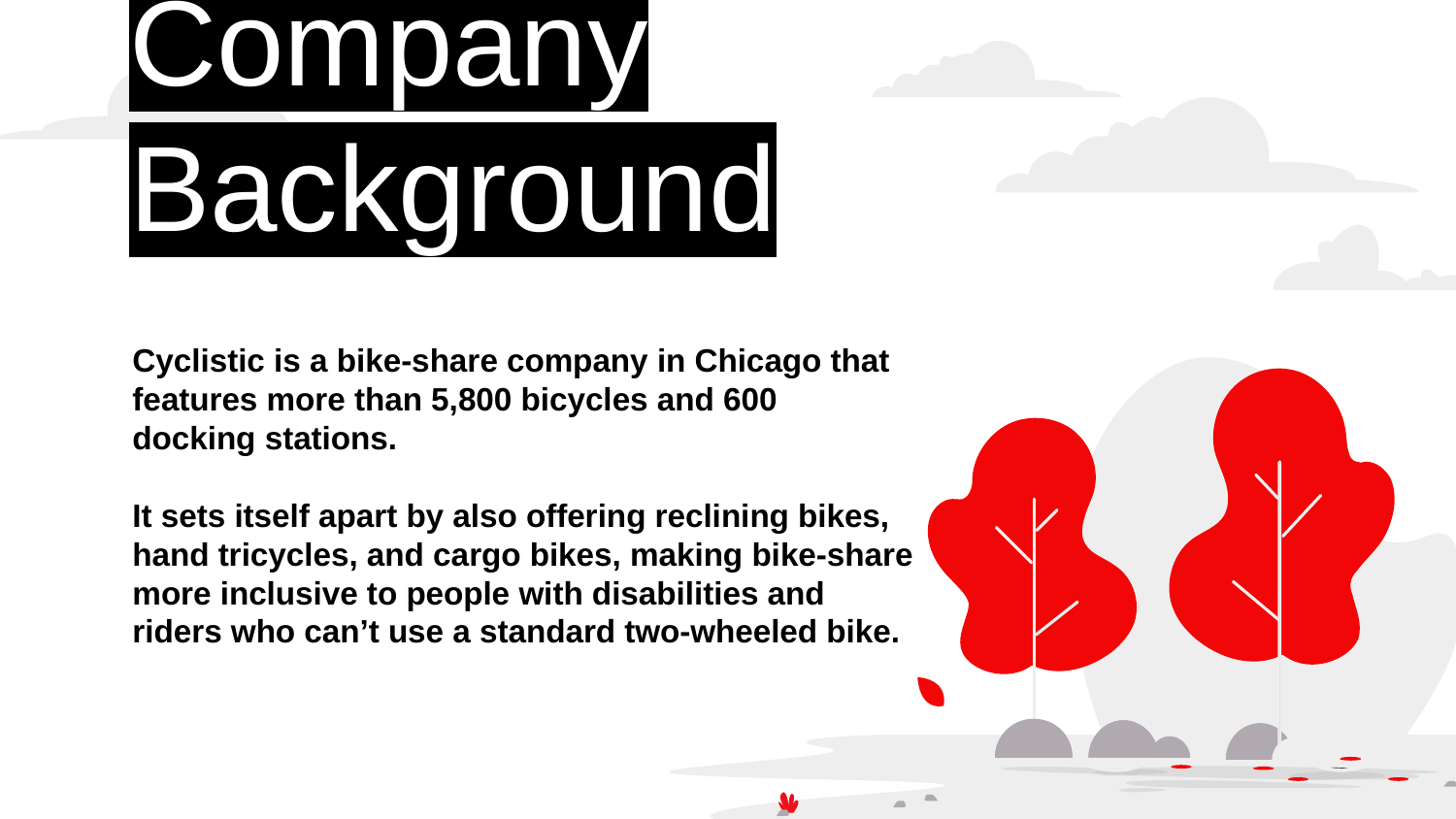

# Company Background
Cyclistic is a bike-share company in Chicago that
features more than 5,800 bicycles and 600
docking stations.

It sets itself apart by also offering reclining bikes,
hand tricycles, and cargo bikes, making bike-share
more inclusive to people with disabilities and
riders who can’t use a standard two-wheeled bike.